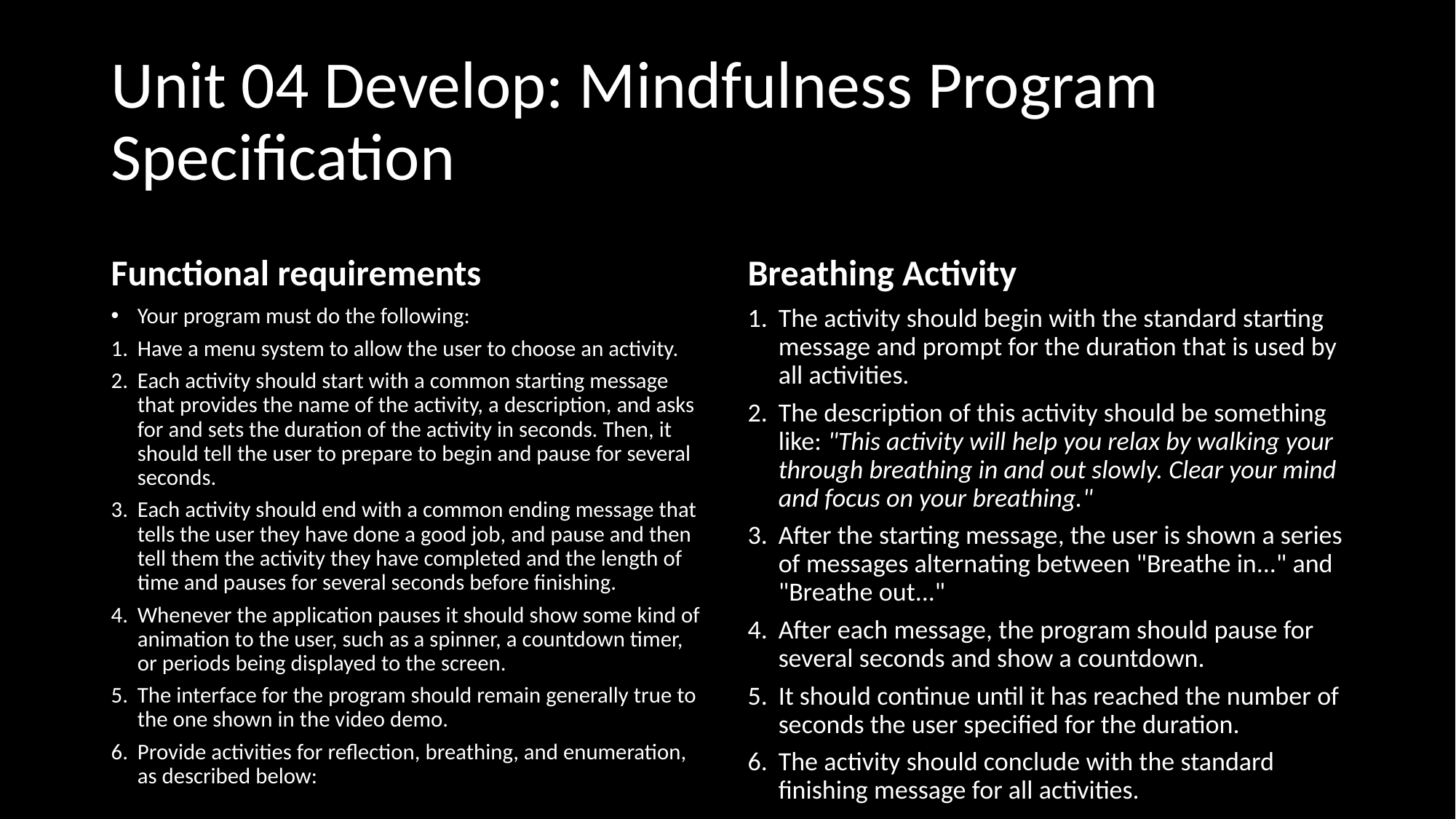

# Unit 04 Develop: Mindfulness Program Specification
Functional requirements
Breathing Activity
Your program must do the following:
Have a menu system to allow the user to choose an activity.
Each activity should start with a common starting message that provides the name of the activity, a description, and asks for and sets the duration of the activity in seconds. Then, it should tell the user to prepare to begin and pause for several seconds.
Each activity should end with a common ending message that tells the user they have done a good job, and pause and then tell them the activity they have completed and the length of time and pauses for several seconds before finishing.
Whenever the application pauses it should show some kind of animation to the user, such as a spinner, a countdown timer, or periods being displayed to the screen.
The interface for the program should remain generally true to the one shown in the video demo.
Provide activities for reflection, breathing, and enumeration, as described below:

The activity should begin with the standard starting message and prompt for the duration that is used by all activities.
The description of this activity should be something like: "This activity will help you relax by walking your through breathing in and out slowly. Clear your mind and focus on your breathing."
After the starting message, the user is shown a series of messages alternating between "Breathe in..." and "Breathe out..."
After each message, the program should pause for several seconds and show a countdown.
It should continue until it has reached the number of seconds the user specified for the duration.
The activity should conclude with the standard finishing message for all activities.